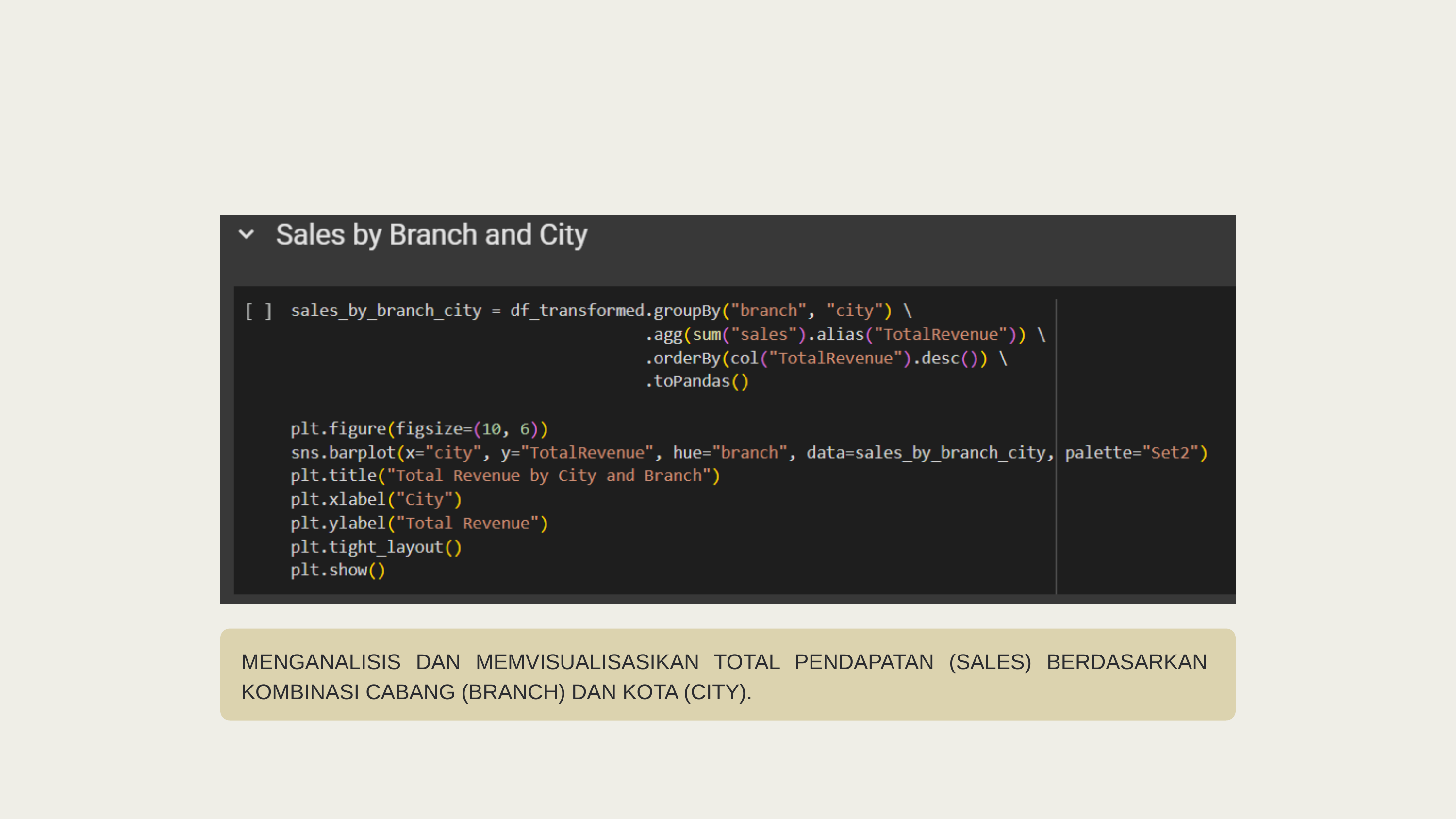

MENGANALISIS DAN MEMVISUALISASIKAN TOTAL PENDAPATAN (SALES) BERDASARKAN KOMBINASI CABANG (BRANCH) DAN KOTA (CITY).